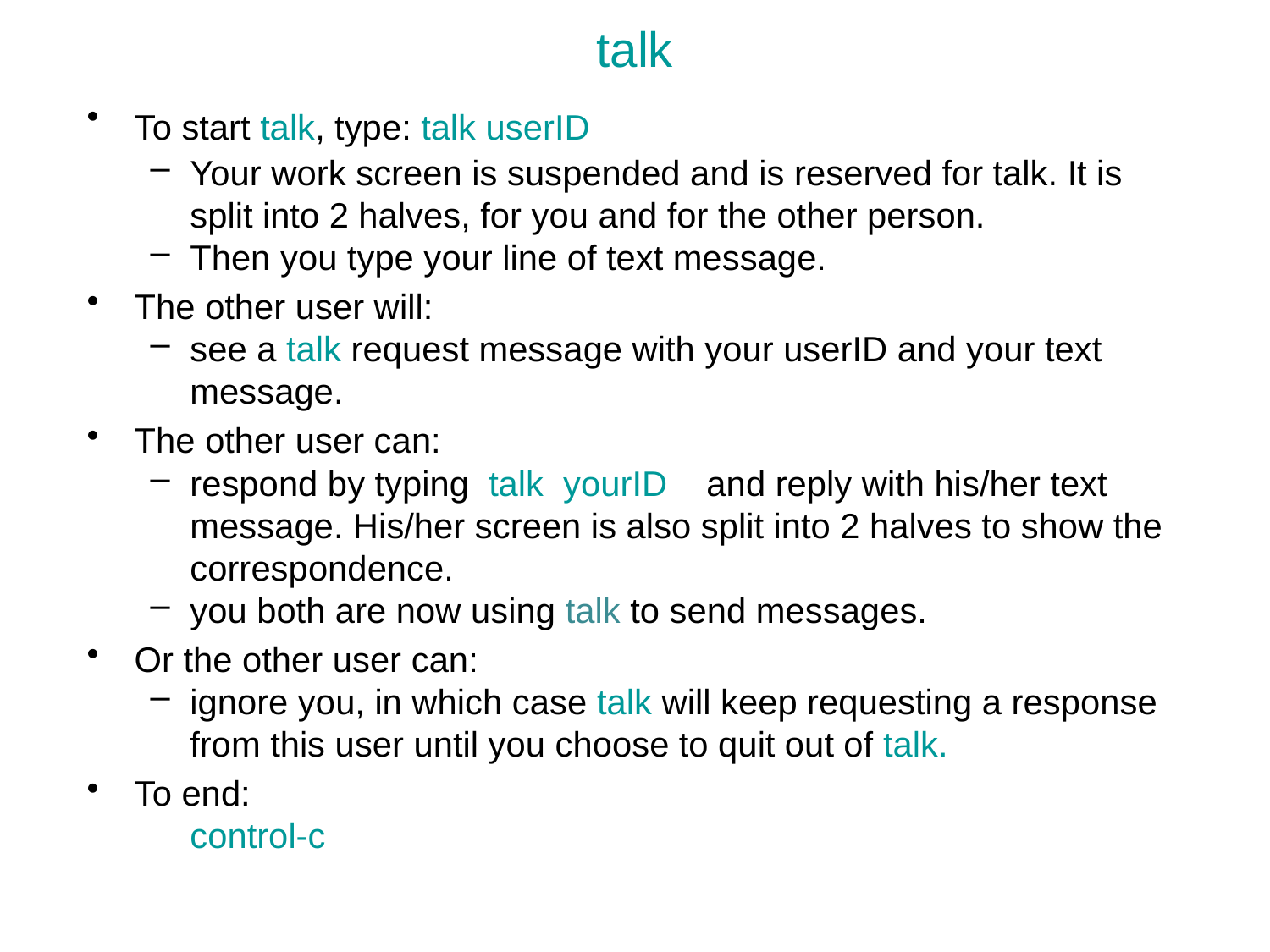

# talk
To start talk, type: talk userID
Your work screen is suspended and is reserved for talk. It is split into 2 halves, for you and for the other person.
Then you type your line of text message.
The other user will:
see a talk request message with your userID and your text message.
The other user can:
respond by typing  talk  yourID    and reply with his/her text message. His/her screen is also split into 2 halves to show the correspondence.
you both are now using talk to send messages.
Or the other user can:
ignore you, in which case talk will keep requesting a response from this user until you choose to quit out of talk.
To end:
	control-c